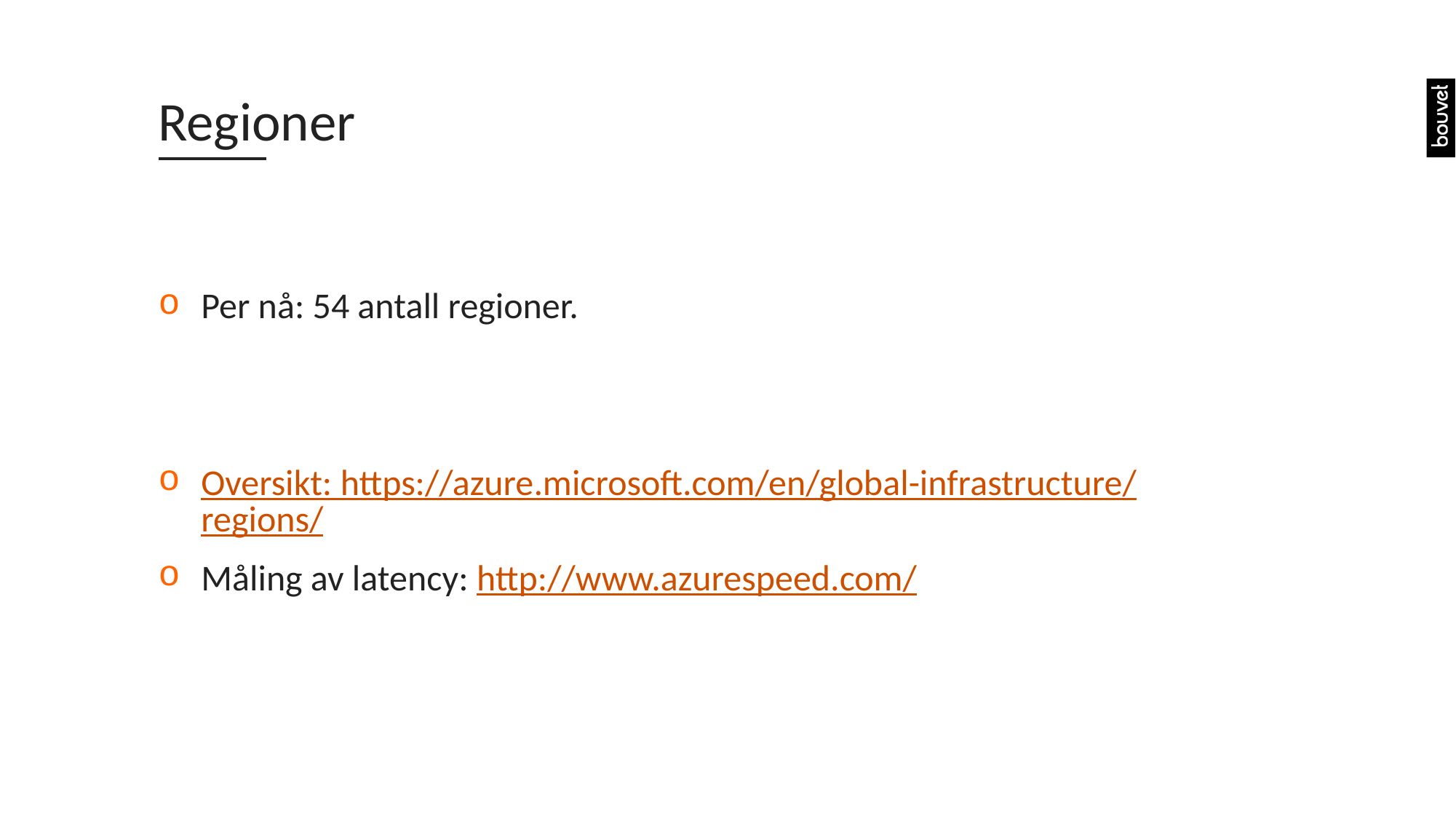

# Regioner

Per nå: 54 antall regioner.

Oversikt: https://azure.microsoft.com/en/global-infrastructure/regions/
Måling av latency: http://www.azurespeed.com/